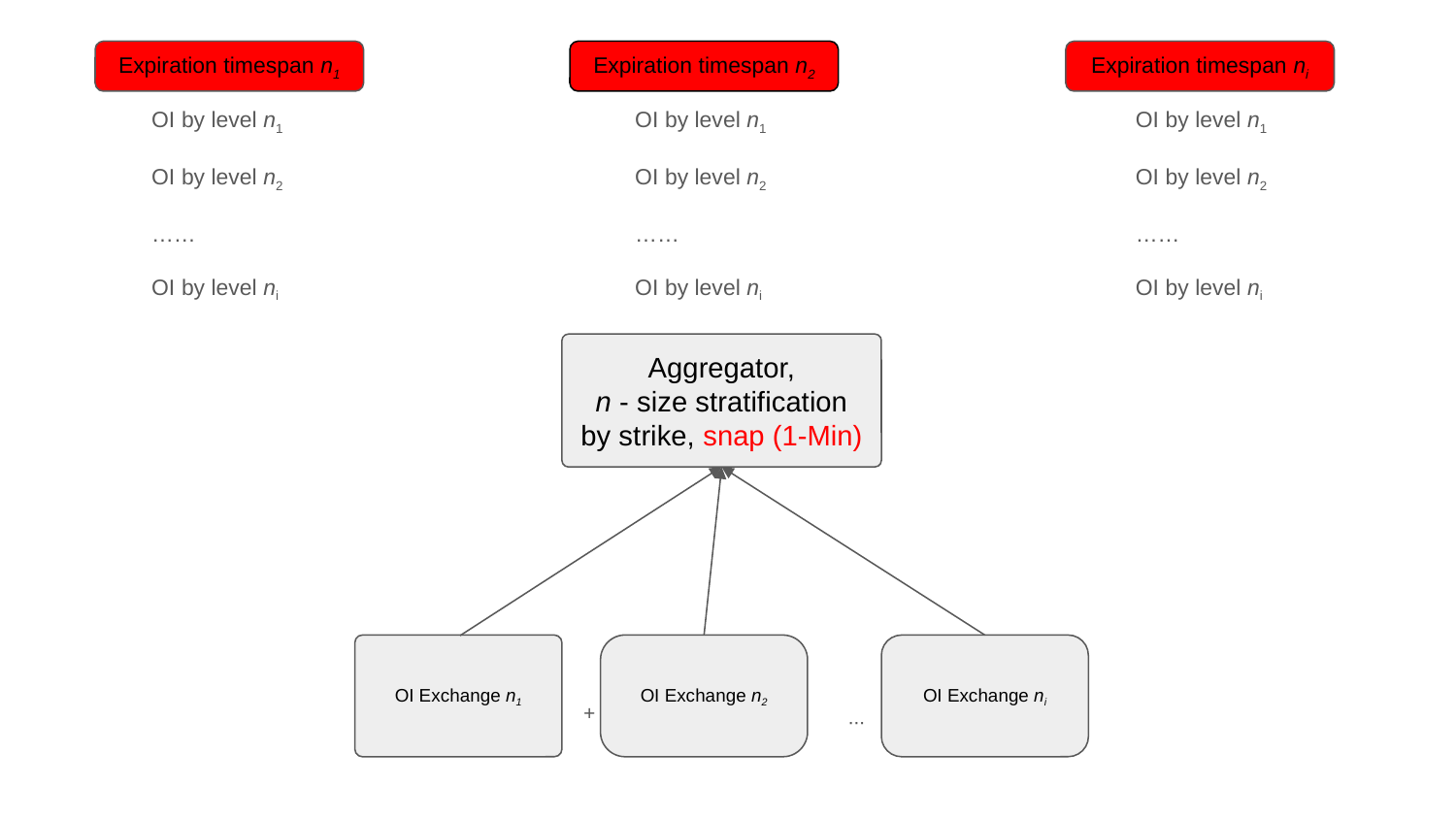

Expiration timespan n1
Expiration timespan n2
Expiration timespan ni
OI by level n1

OI by level n2

……

OI by level ni
OI by level n1

OI by level n2

……

OI by level ni
OI by level n1

OI by level n2

……

OI by level ni
Aggregator,
n - size stratification by strike, snap (1-Min)
OI Exchange n1
OI Exchange n2
OI Exchange ni
+
...